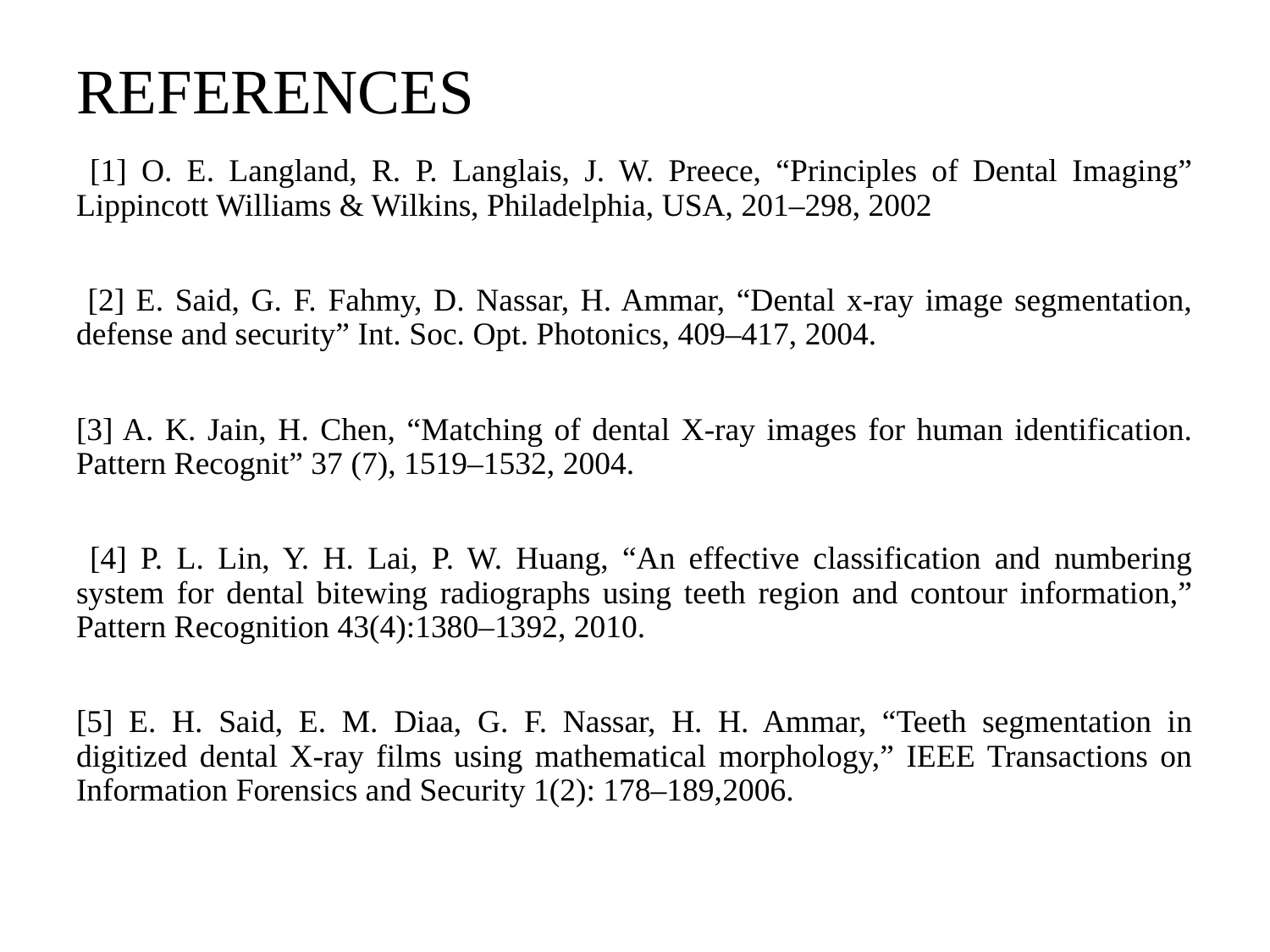

# REFERENCES
 [1] O. E. Langland, R. P. Langlais, J. W. Preece, “Principles of Dental Imaging” Lippincott Williams & Wilkins, Philadelphia, USA, 201–298, 2002

 [2] E. Said, G. F. Fahmy, D. Nassar, H. Ammar, “Dental x-ray image segmentation, defense and security” Int. Soc. Opt. Photonics, 409–417, 2004.

[3] A. K. Jain, H. Chen, “Matching of dental X-ray images for human identification. Pattern Recognit” 37 (7), 1519–1532, 2004.

 [4] P. L. Lin, Y. H. Lai, P. W. Huang, “An effective classification and numbering system for dental bitewing radiographs using teeth region and contour information,” Pattern Recognition 43(4):1380–1392, 2010.

[5] E. H. Said, E. M. Diaa, G. F. Nassar, H. H. Ammar, “Teeth segmentation in digitized dental X-ray films using mathematical morphology,” IEEE Transactions on Information Forensics and Security 1(2): 178–189,2006.